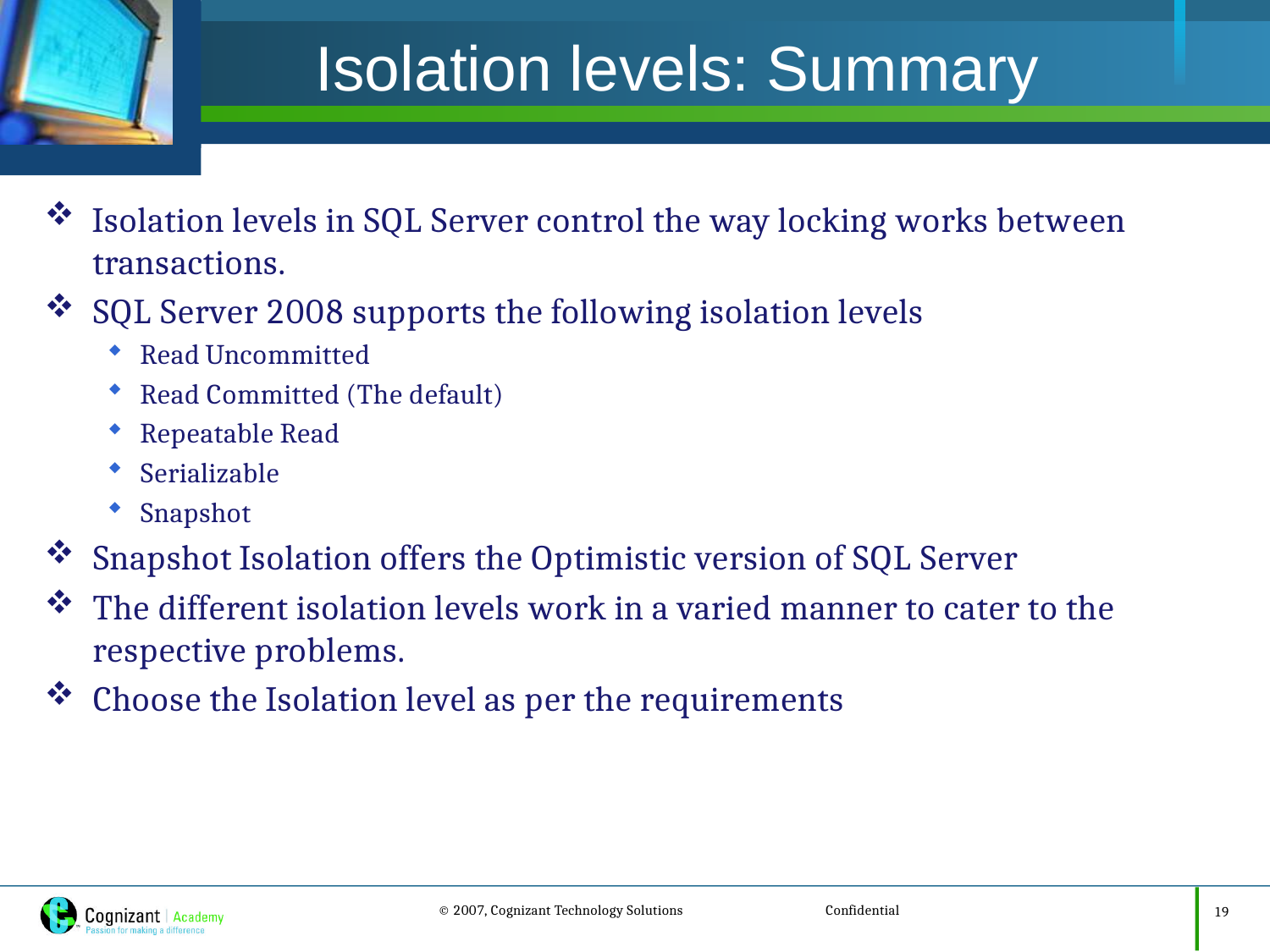

# Isolation levels: Summary
Isolation levels in SQL Server control the way locking works between transactions.
SQL Server 2008 supports the following isolation levels
Read Uncommitted
Read Committed (The default)
Repeatable Read
Serializable
Snapshot
Snapshot Isolation offers the Optimistic version of SQL Server
The different isolation levels work in a varied manner to cater to the respective problems.
Choose the Isolation level as per the requirements

19